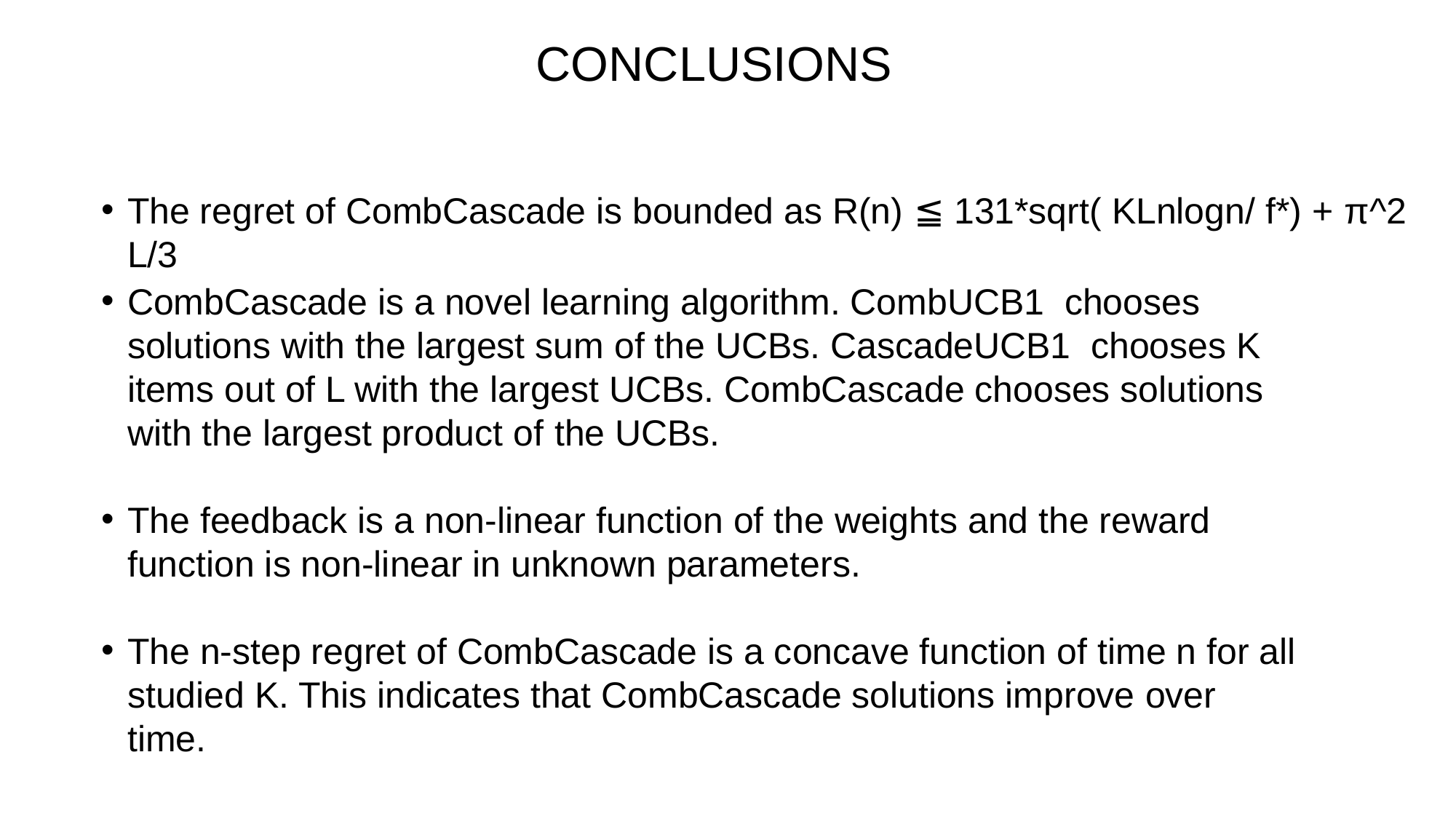

CONCLUSIONS

The regret of CombCascade is bounded as R(n) ≦ 131*sqrt( KLnlogn/ f*) + π^2 L/3
CombCascade is a novel learning algorithm. CombUCB1  chooses solutions with the largest sum of the UCBs. CascadeUCB1  chooses K items out of L with the largest UCBs. CombCascade chooses solutions with the largest product of the UCBs.

The feedback is a non-linear function of the weights and the reward function is non-linear in unknown parameters.

The n-step regret of CombCascade is a concave function of time n for all studied K. This indicates that CombCascade solutions improve over time.